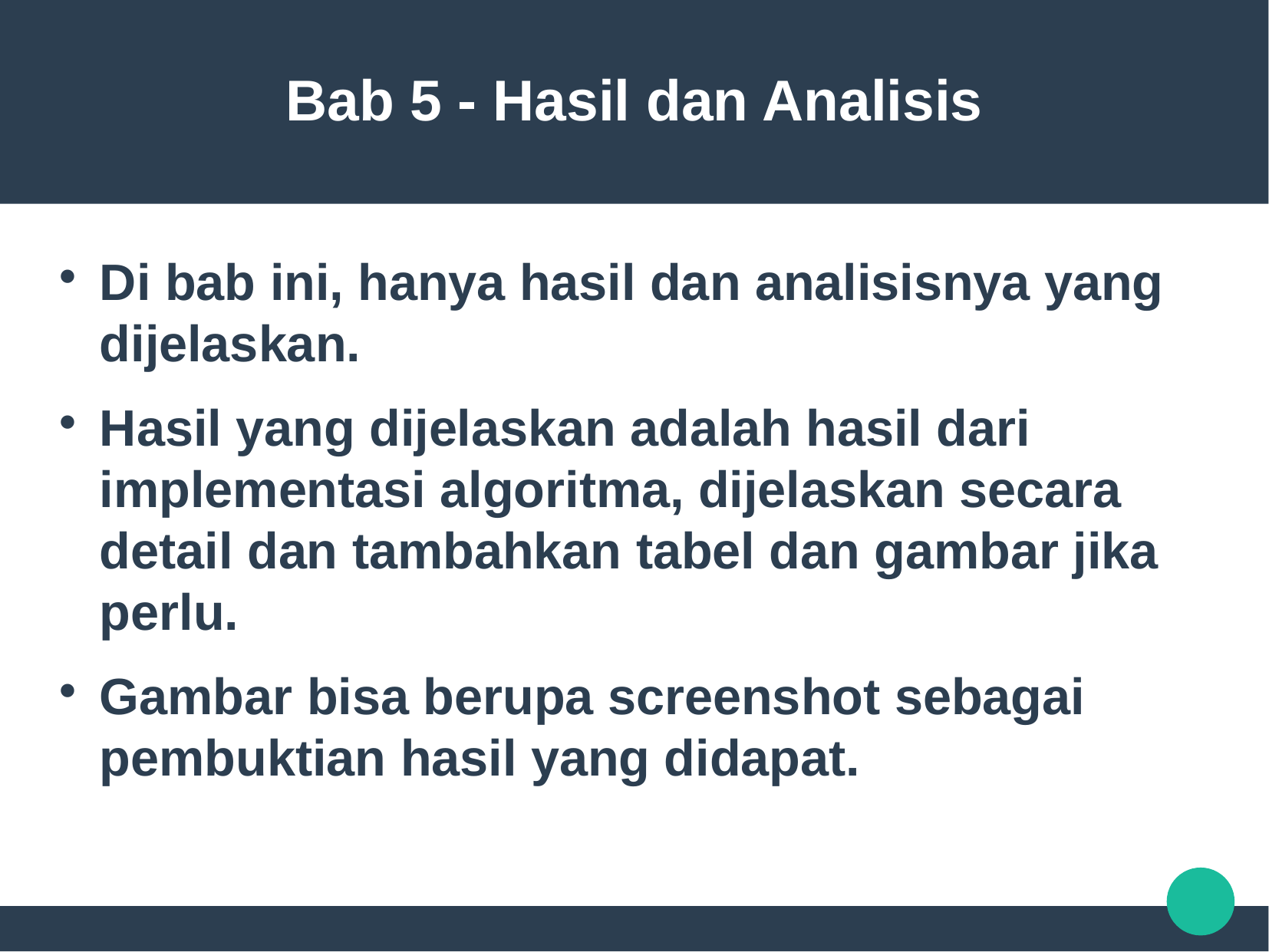

Bab 5 - Hasil dan Analisis
Di bab ini, hanya hasil dan analisisnya yang dijelaskan.
Hasil yang dijelaskan adalah hasil dari implementasi algoritma, dijelaskan secara detail dan tambahkan tabel dan gambar jika perlu.
Gambar bisa berupa screenshot sebagai pembuktian hasil yang didapat.